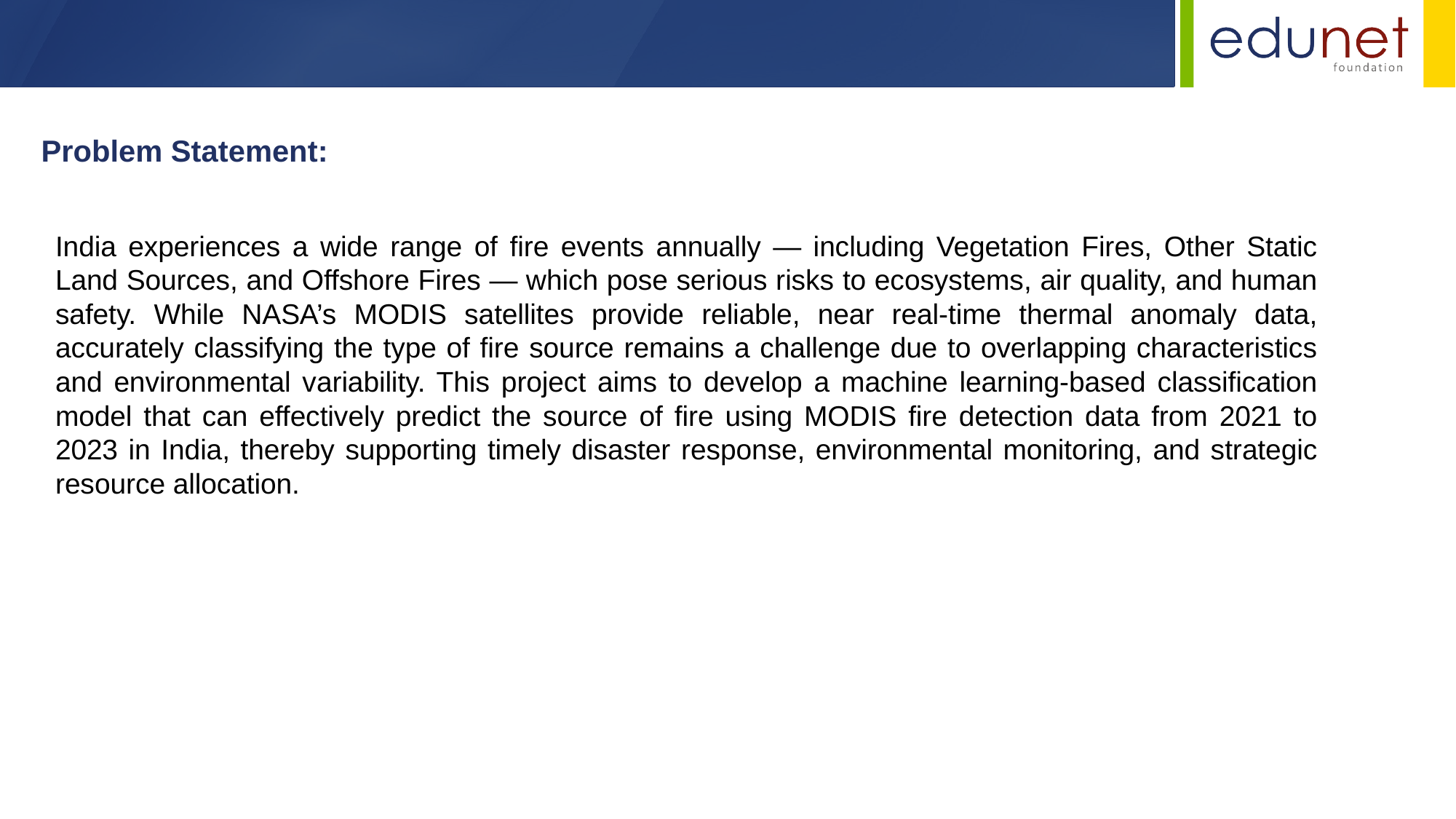

Problem Statement:
India experiences a wide range of fire events annually — including Vegetation Fires, Other Static Land Sources, and Offshore Fires — which pose serious risks to ecosystems, air quality, and human safety. While NASA’s MODIS satellites provide reliable, near real-time thermal anomaly data, accurately classifying the type of fire source remains a challenge due to overlapping characteristics and environmental variability. This project aims to develop a machine learning-based classification model that can effectively predict the source of fire using MODIS fire detection data from 2021 to 2023 in India, thereby supporting timely disaster response, environmental monitoring, and strategic resource allocation.